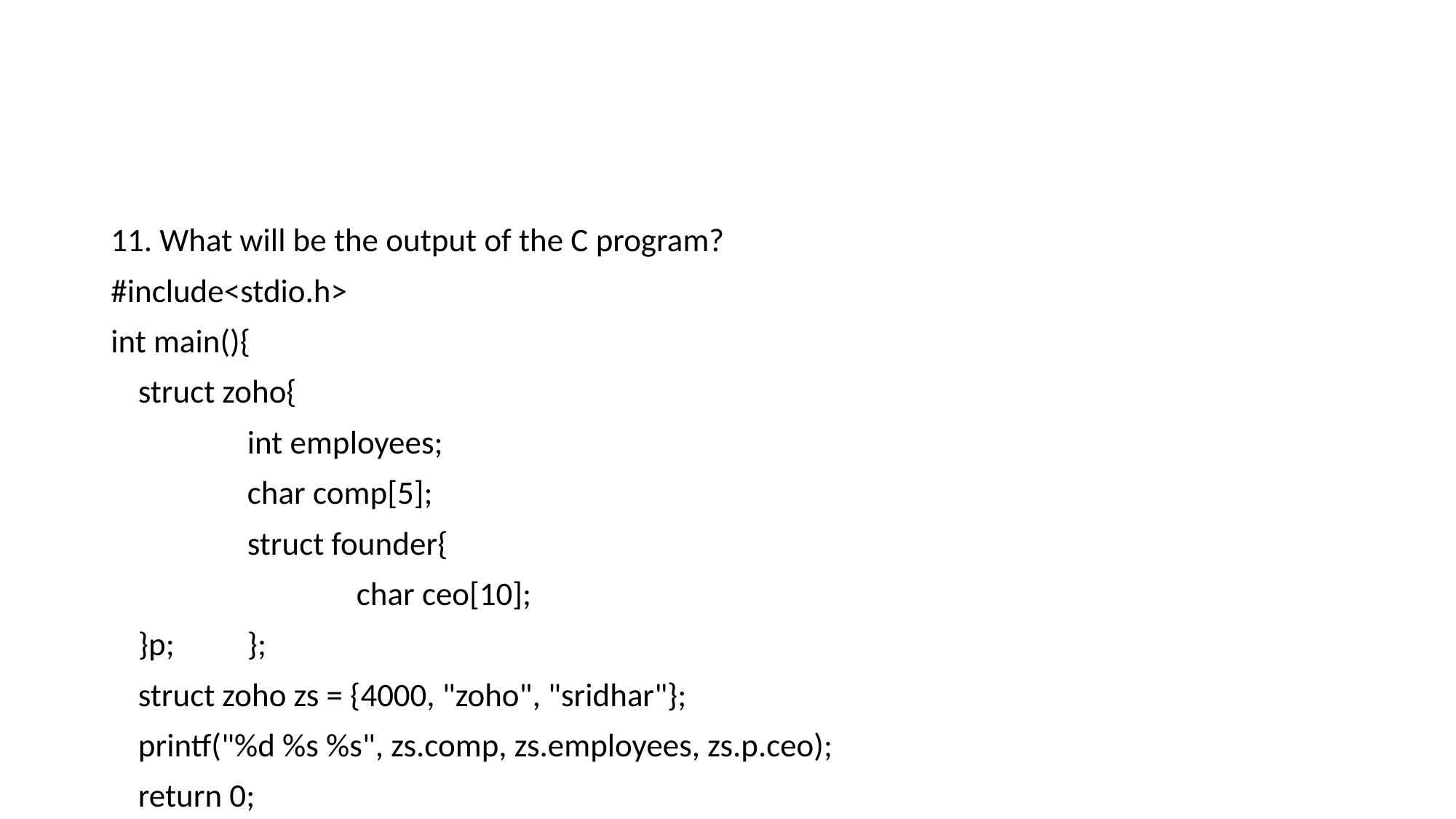

11. What will be the output of the C program?
#include<stdio.h>
int main(){
	struct zoho{
		int employees;
		char comp[5];
		struct founder{
			char ceo[10];
	}p;	};
	struct zoho zs = {4000, "zoho", "sridhar"};
	printf("%d %s %s", zs.comp, zs.employees, zs.p.ceo);
	return 0;
}
A. zoho garbage value garbage value		B. zoho garbage value sridhar
C. zoho 4000 sridhar			D. zoho 4000 zoho